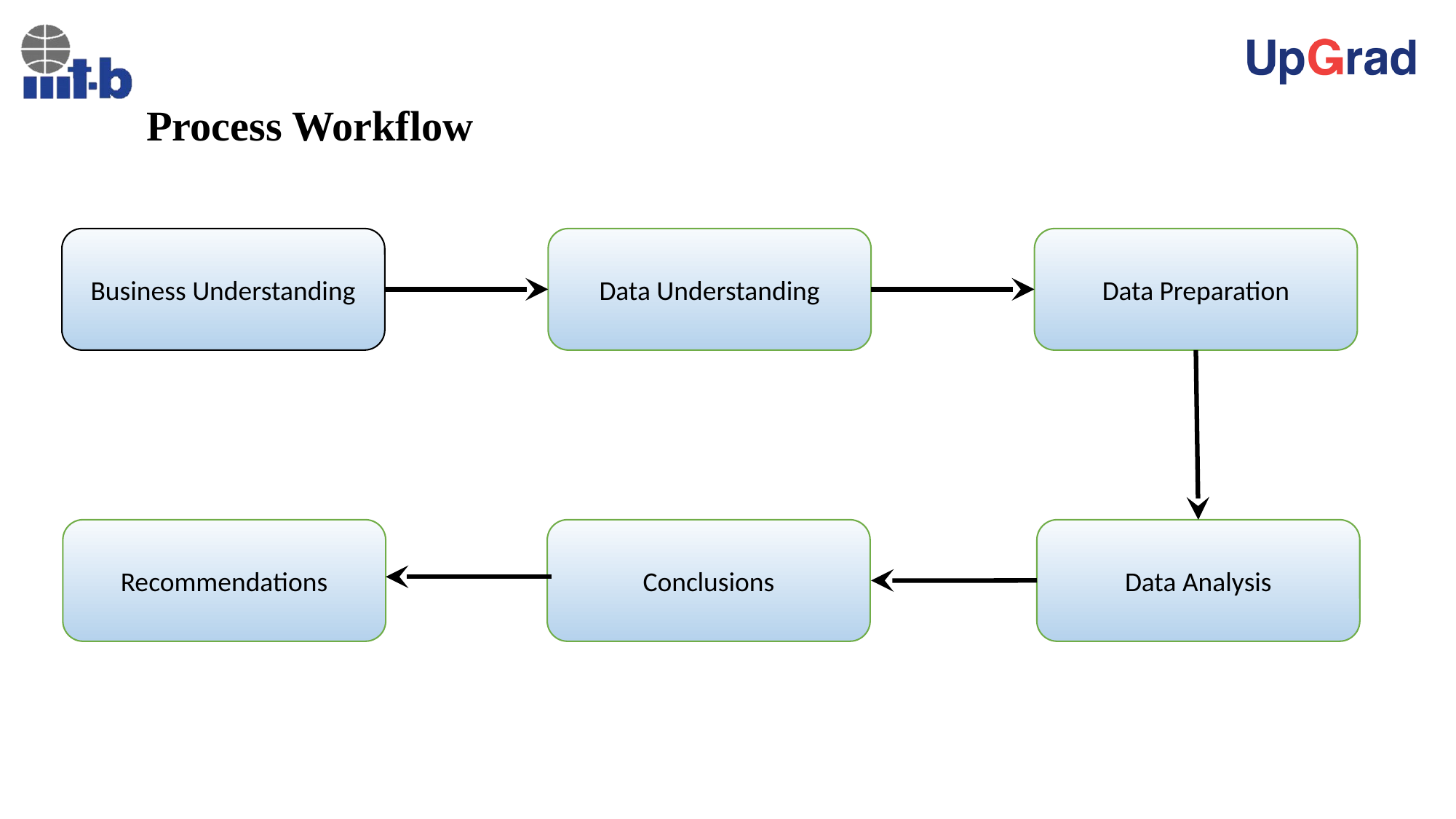

# Process Workflow
Data Preparation
Data Understanding
Business Understanding
Recommendations
Conclusions
Data Analysis